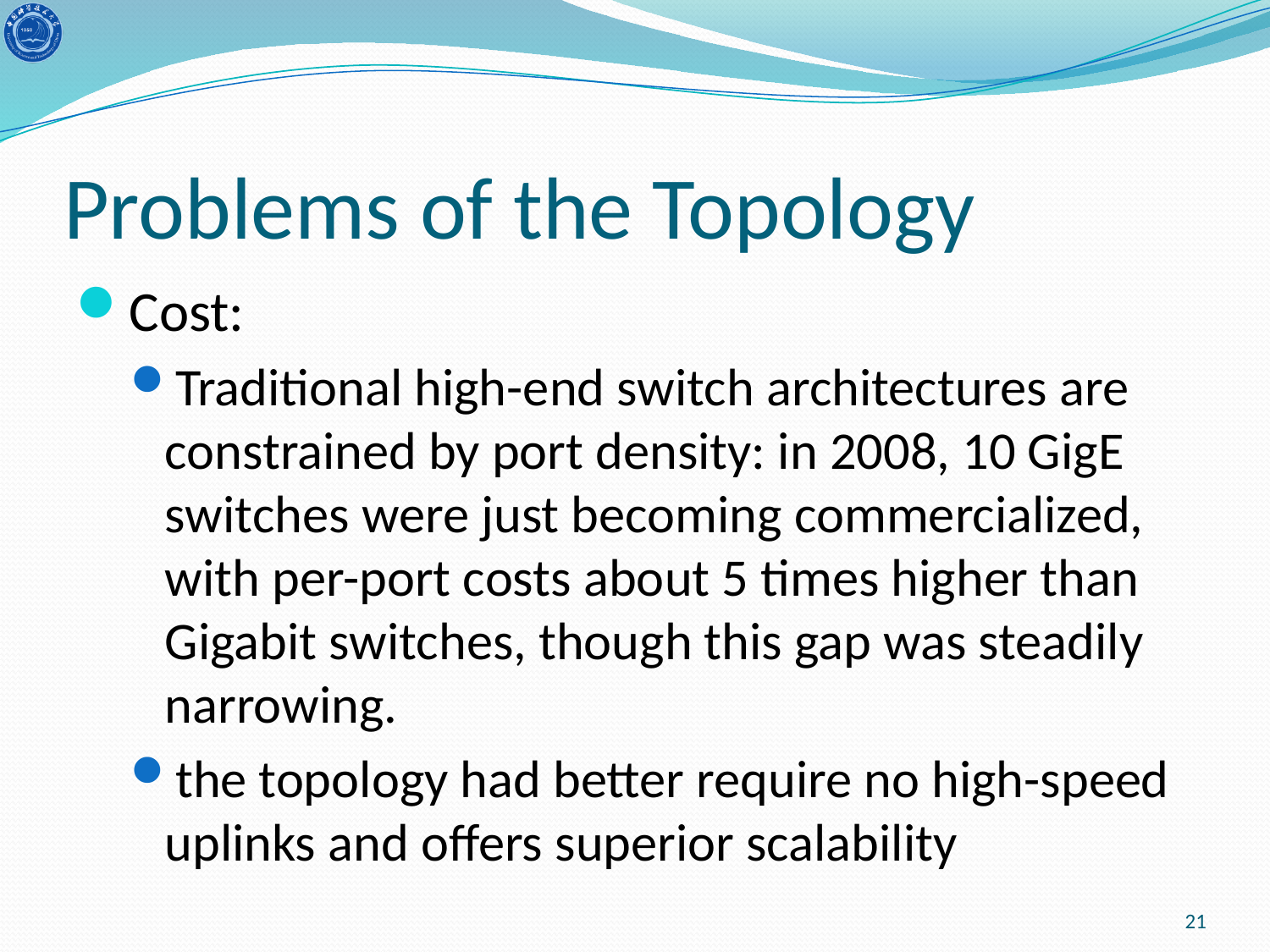

# Problems of the Topology
Cost:
Traditional high-end switch architectures are constrained by port density: in 2008, 10 GigE switches were just becoming commercialized, with per-port costs about 5 times higher than Gigabit switches, though this gap was steadily narrowing.
the topology had better require no high-speed uplinks and offers superior scalability
21